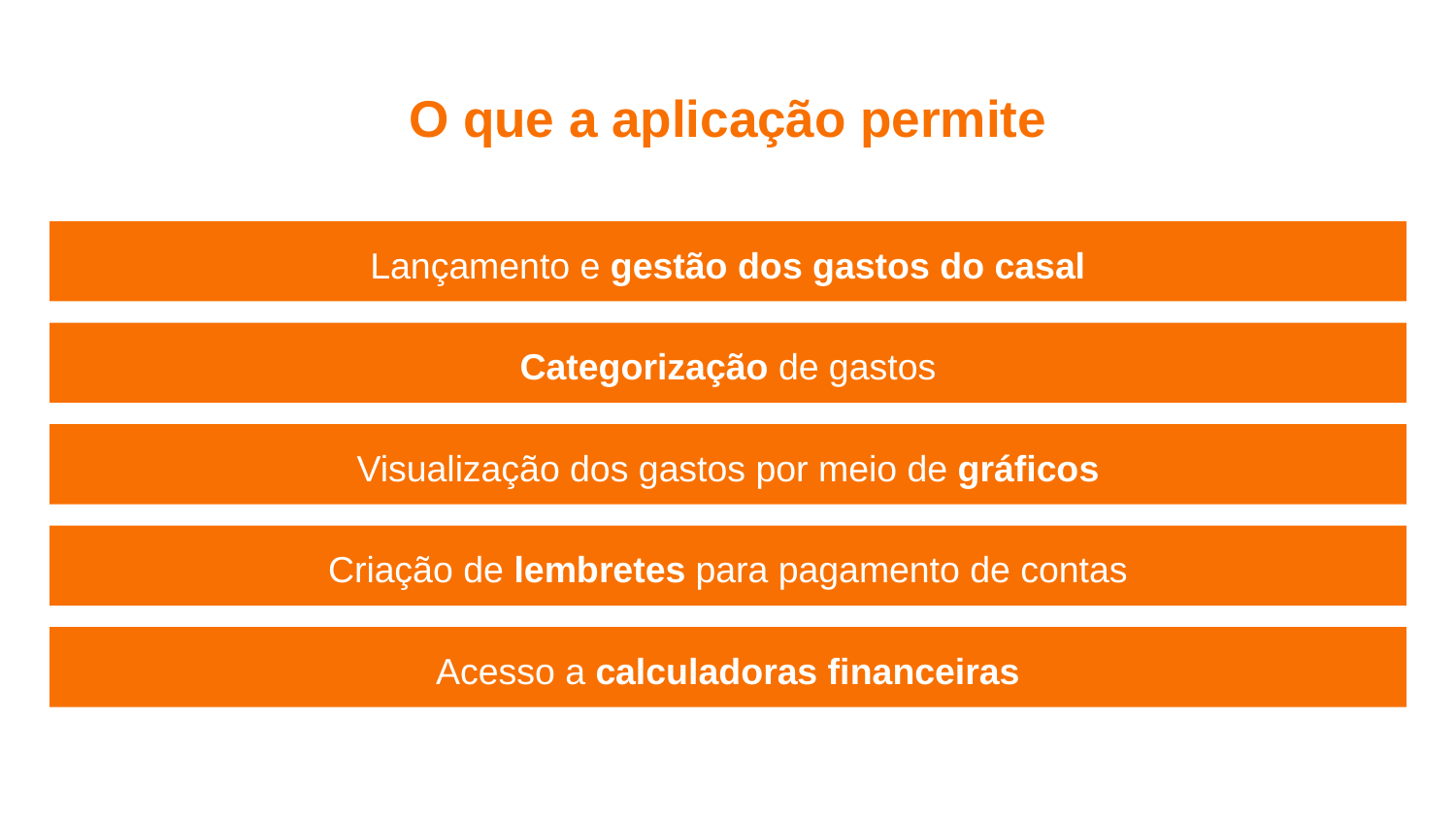

# O que a aplicação permite

Lançamento e gestão dos gastos do casal
Categorização de gastos
Visualização dos gastos por meio de gráficos
Criação de lembretes para pagamento de contas
Acesso a calculadoras financeiras